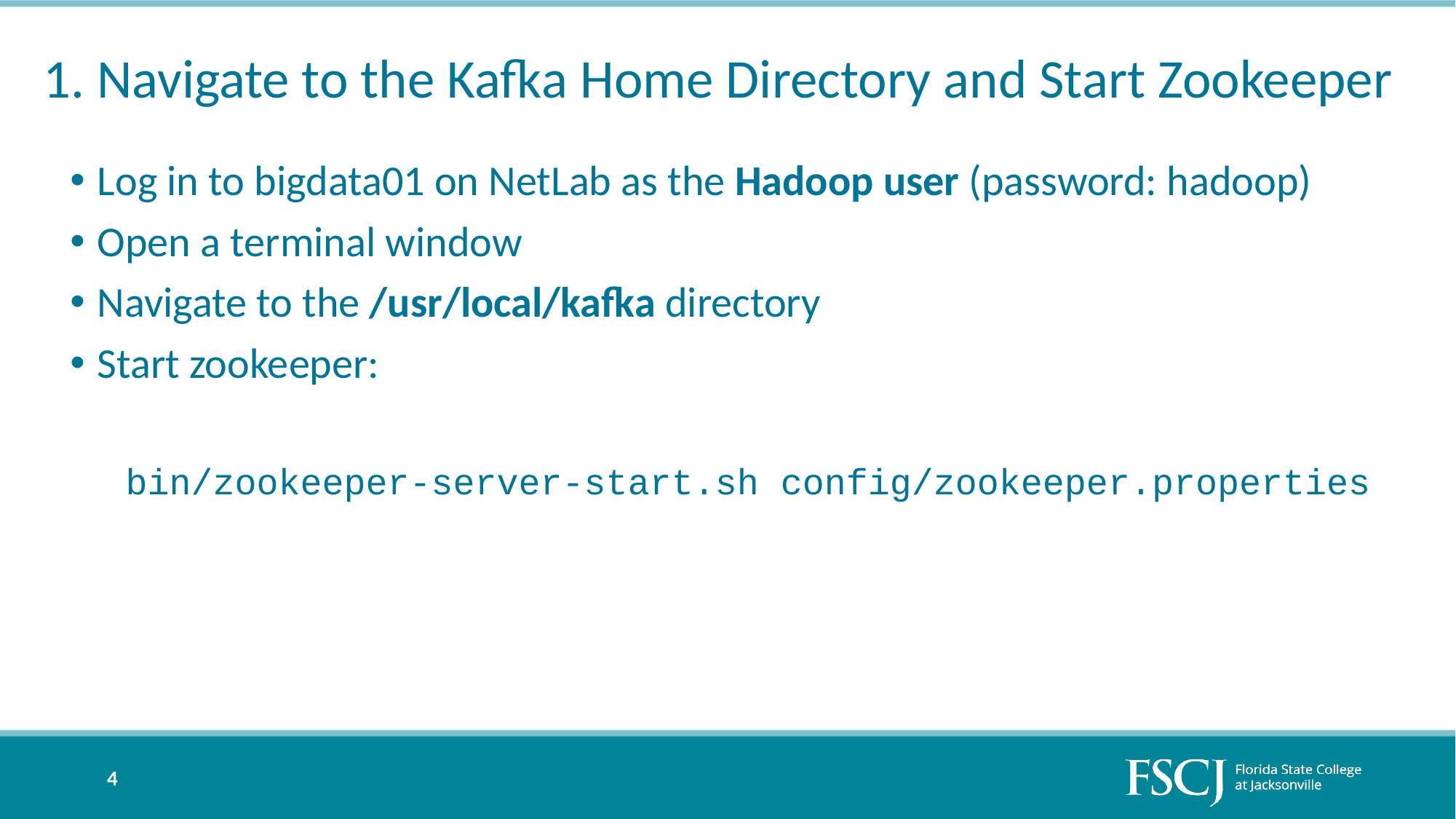

# 1. Navigate to the Kafka Home Directory and Start Zookeeper
Log in to bigdata01 on NetLab as the Hadoop user (password: hadoop)
Open a terminal window
Navigate to the /usr/local/kafka directory
Start zookeeper:

bin/zookeeper-server-start.sh config/zookeeper.properties